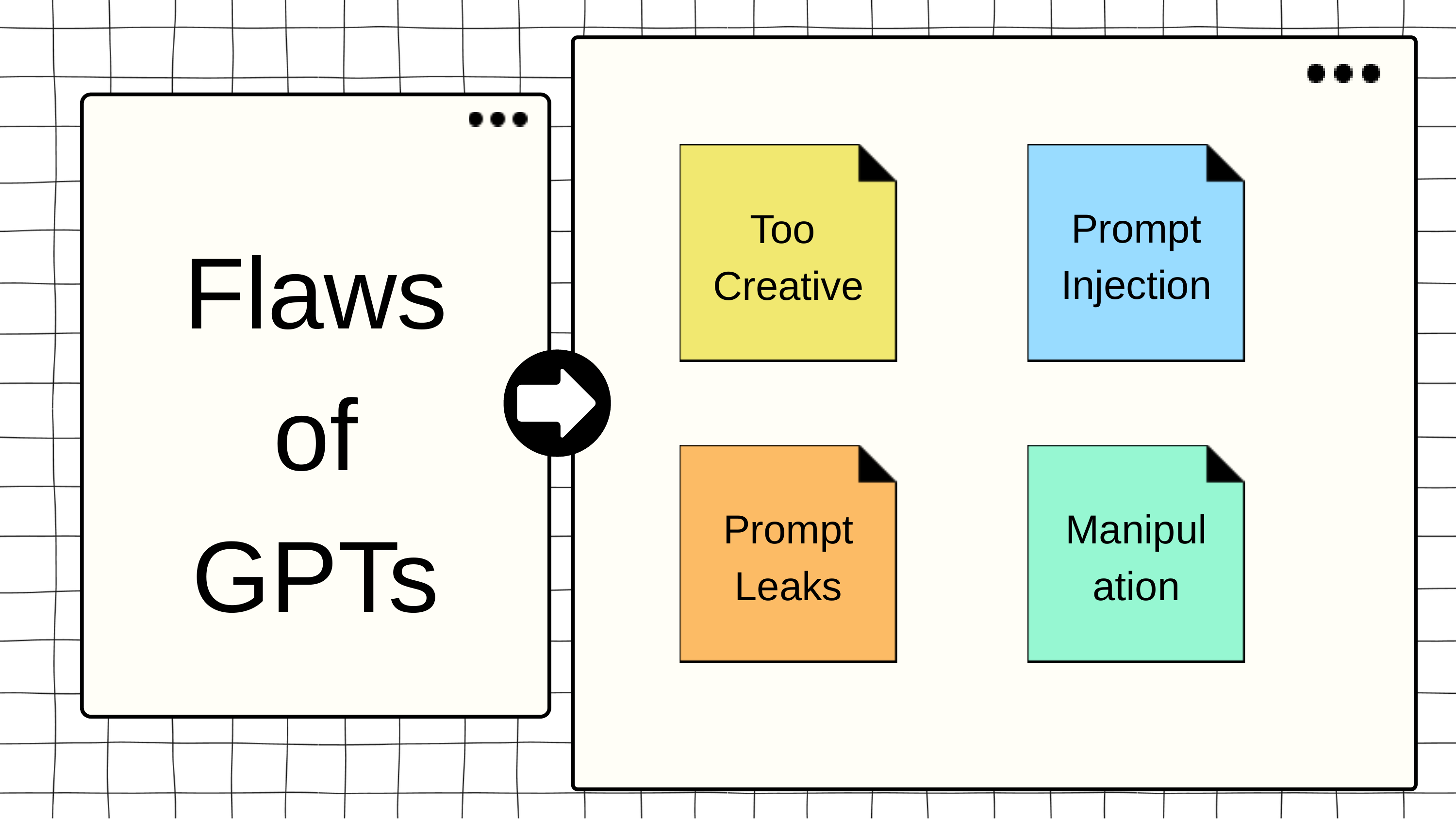

Prompt Injection
Too
Creative
Flaws of GPTs

Prompt Leaks
Manipulation